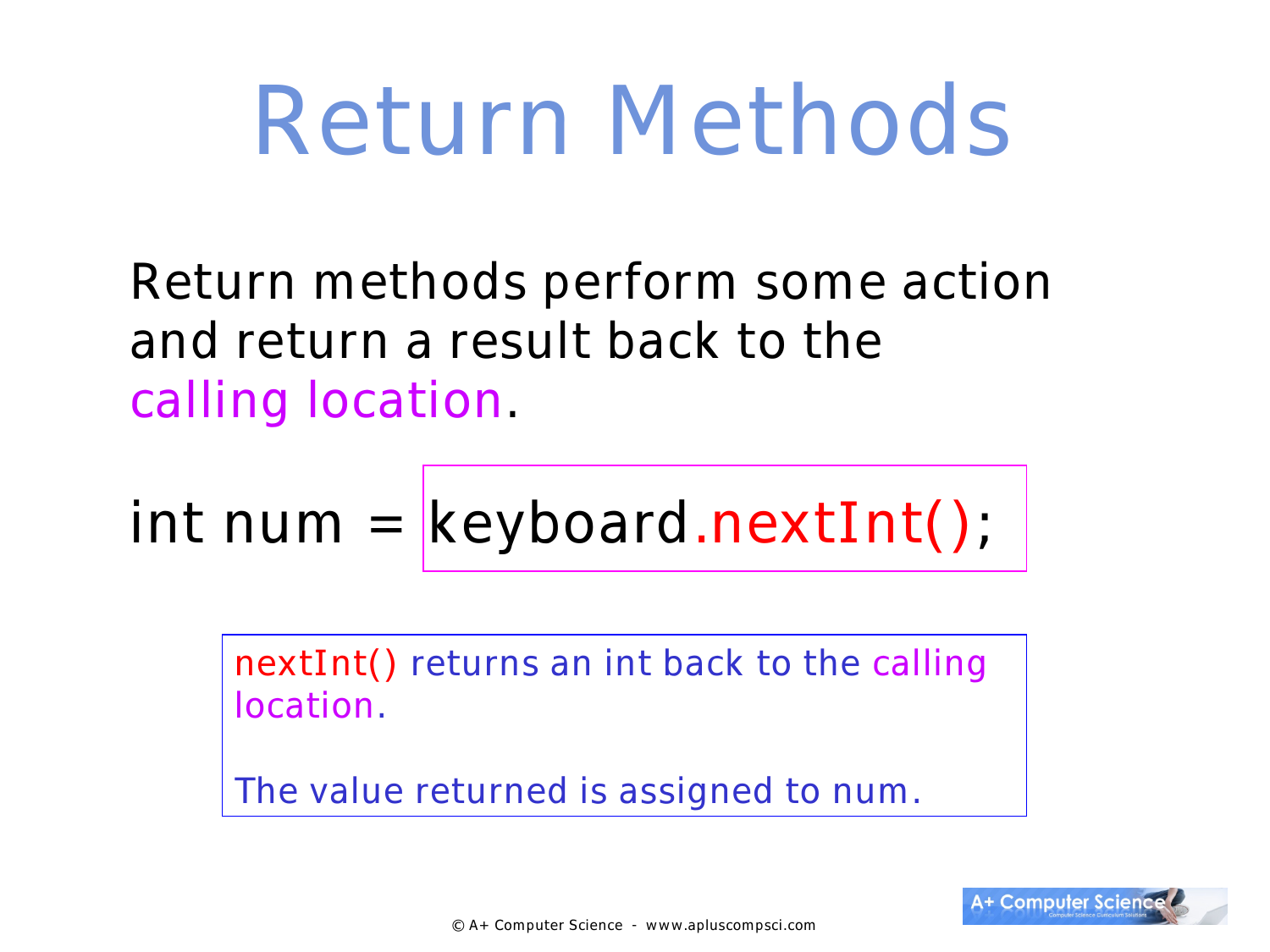

Return Methods
Return methods perform some action
and return a result back to the
calling location.

int num = keyboard.nextInt();

nextInt() returns an int back to the calling location.
The value returned is assigned to num.

© A+ Computer Science  -  www.apluscompsci.com